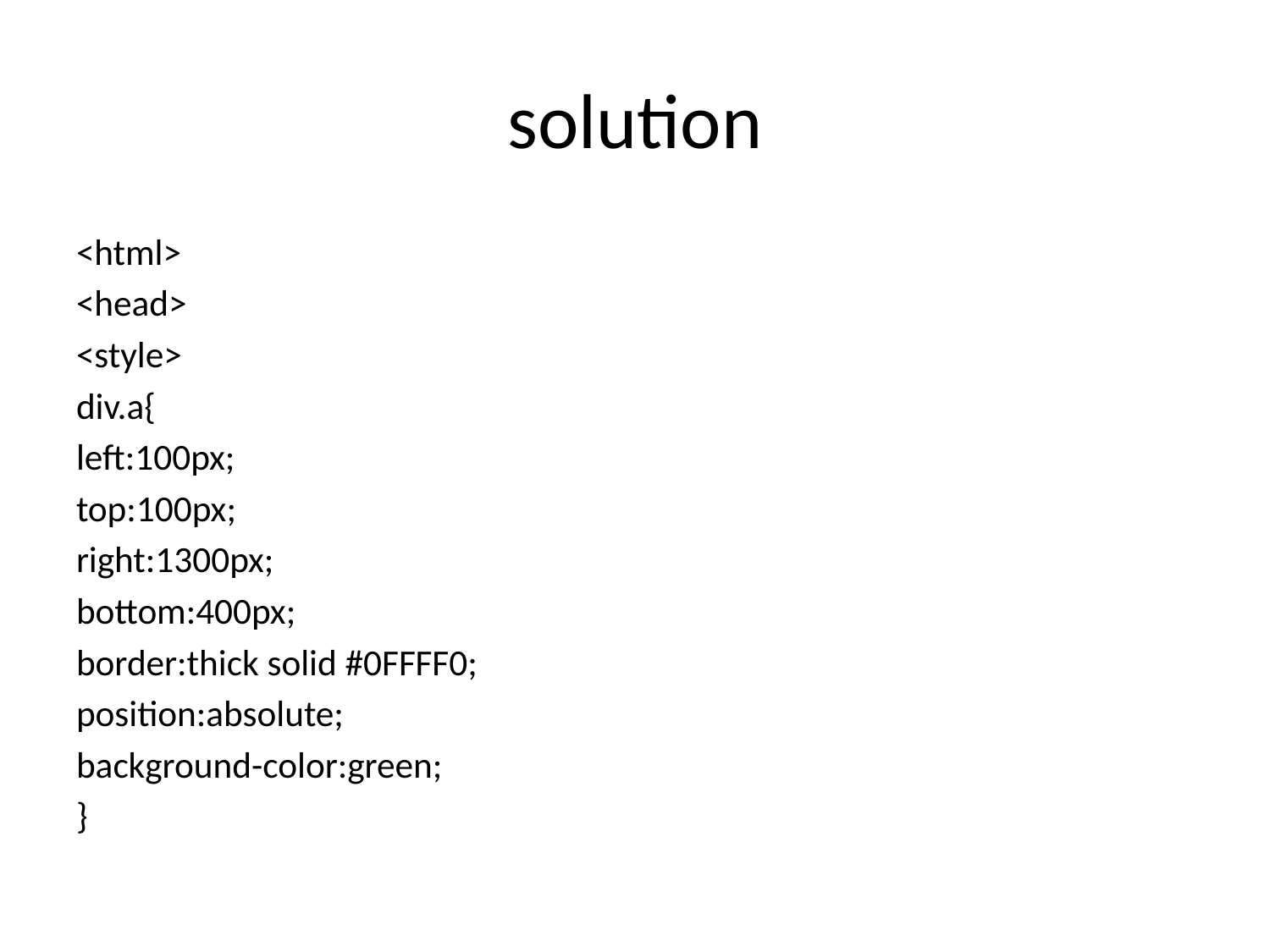

# solution
<html>
<head>
<style>
div.a{
left:100px;
top:100px;
right:1300px;
bottom:400px;
border:thick solid #0FFFF0;
position:absolute;
background-color:green;
}